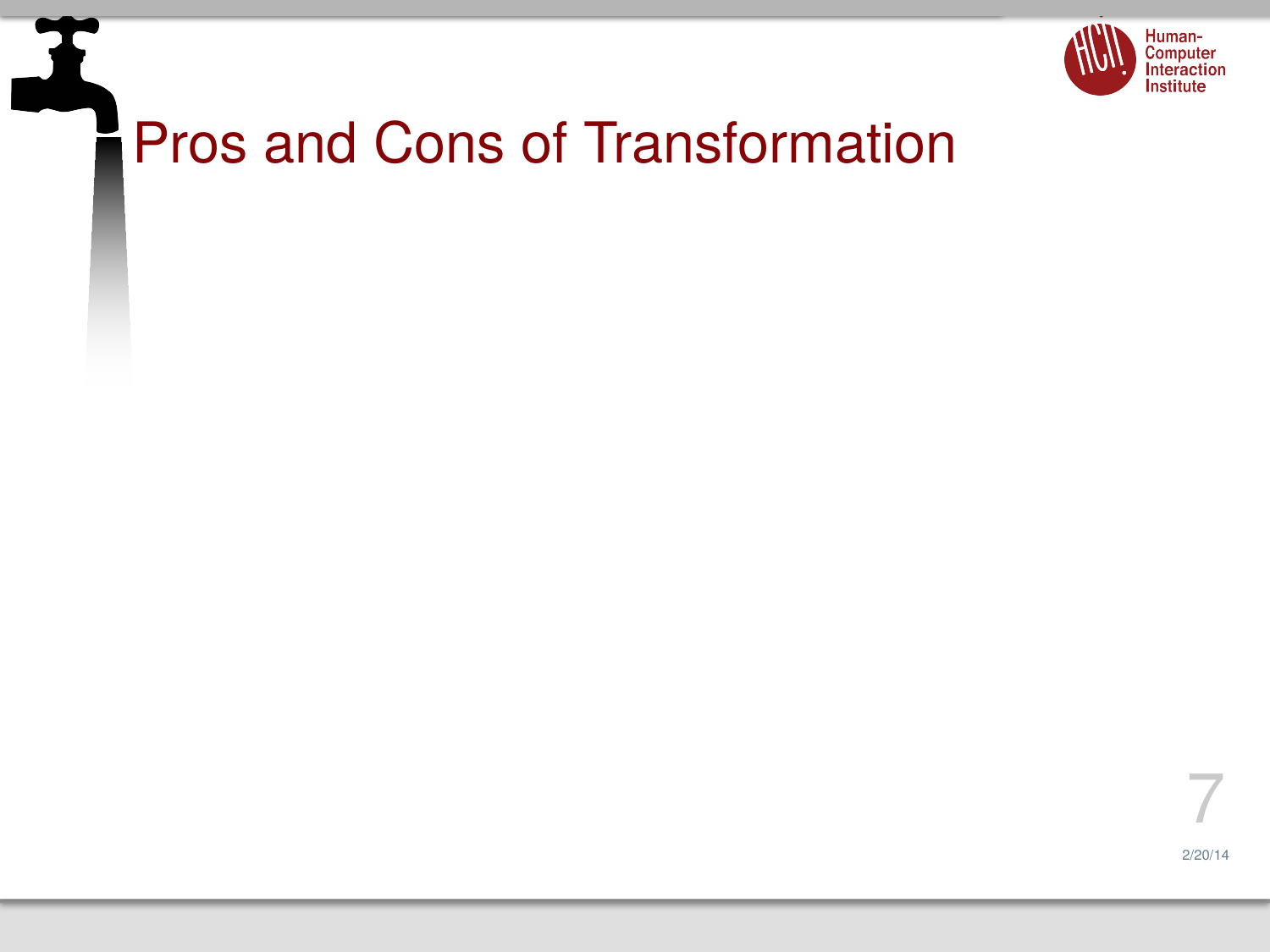

# Pros and Cons of Transformation

7
2/20/14